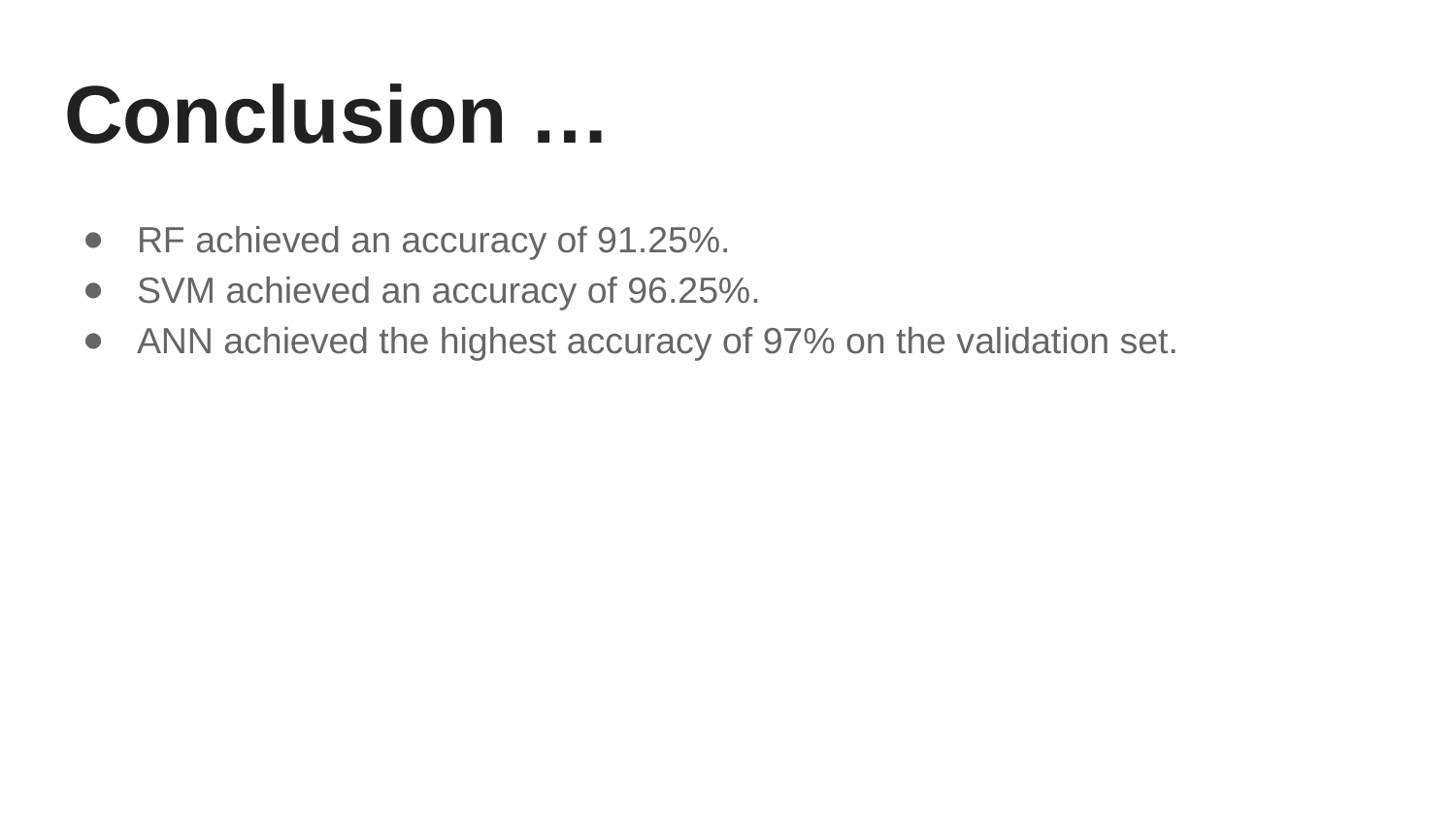

# Conclusion …

RF achieved an accuracy of 91.25%.
SVM achieved an accuracy of 96.25%.
ANN achieved the highest accuracy of 97% on the validation set.

22